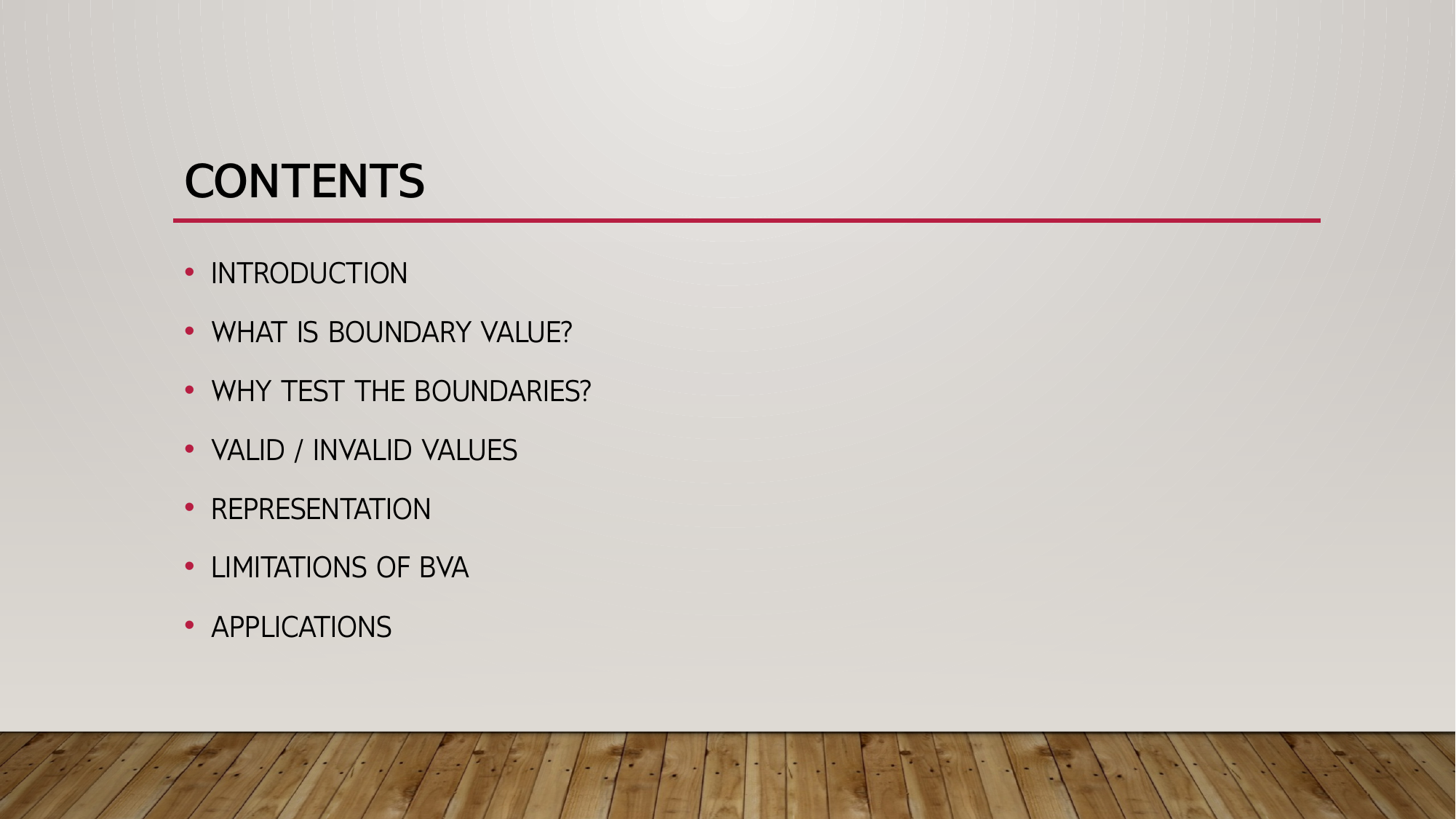

# contents
INTRODUCTION
WHAT IS BOUNDARY VALUE?
WHY TEST THE BOUNDARIES?
VALID / INVALID VALUES
REPRESENTATION
LIMITATIONS OF BVA
APPLICATIONS